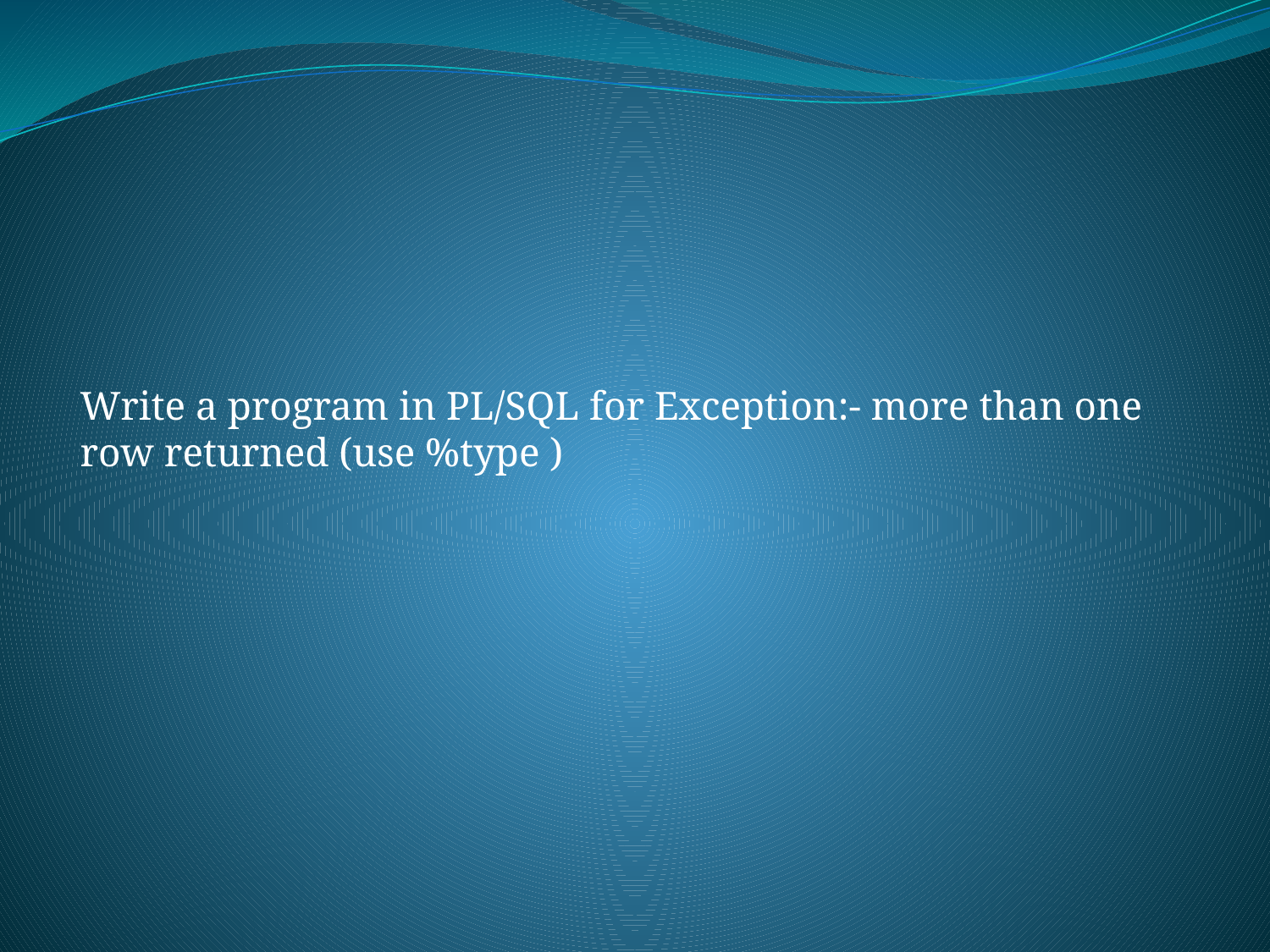

#
Write a program in PL/SQL for Exception:- more than one row returned (use %type )